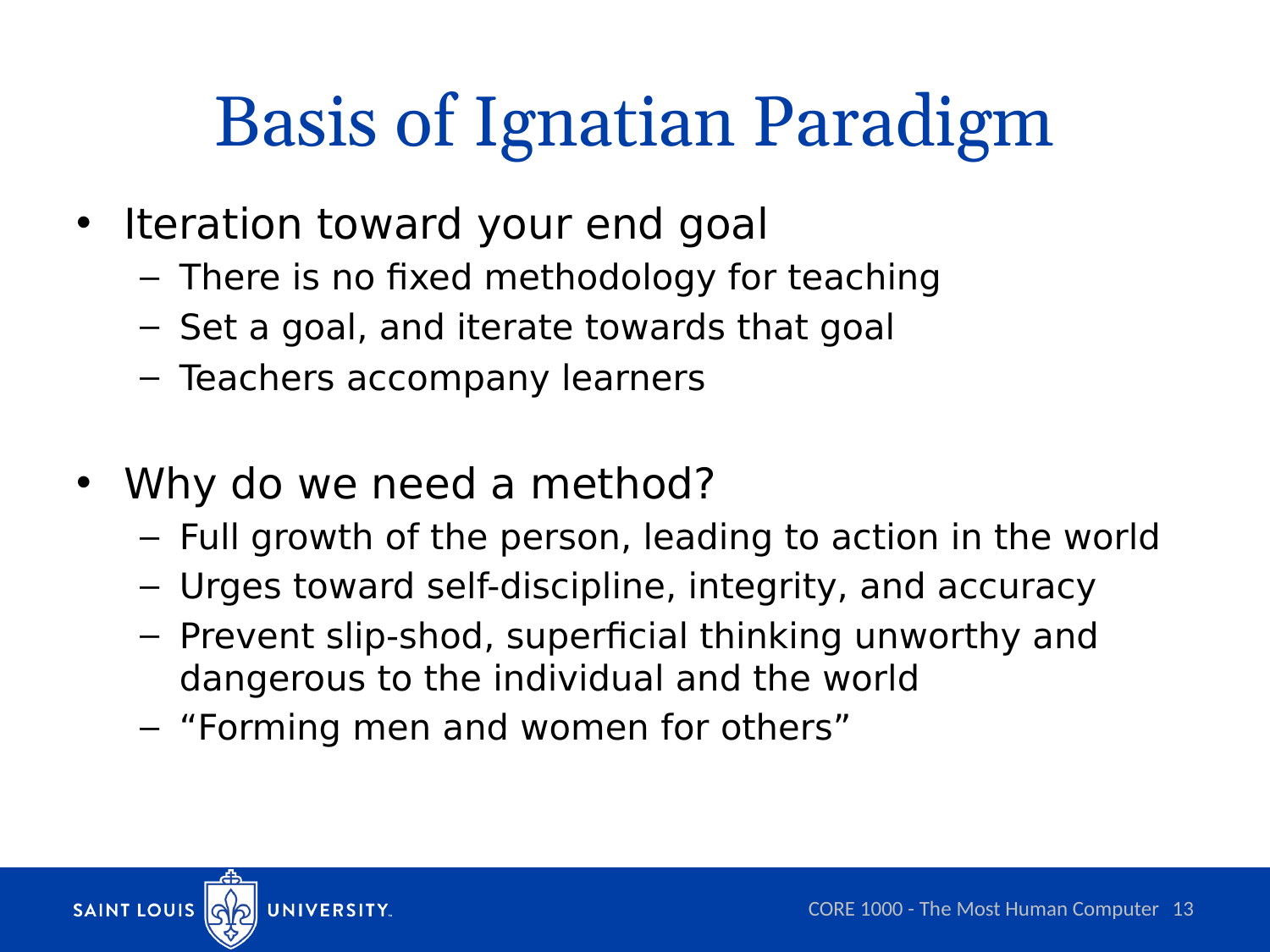

# Basis of Ignatian Paradigm
Iteration toward your end goal
There is no fixed methodology for teaching
Set a goal, and iterate towards that goal
Teachers accompany learners
Why do we need a method?
Full growth of the person, leading to action in the world
Urges toward self-discipline, integrity, and accuracy
Prevent slip-shod, superficial thinking unworthy and dangerous to the individual and the world
“Forming men and women for others”
CORE 1000 - The Most Human Computer
13